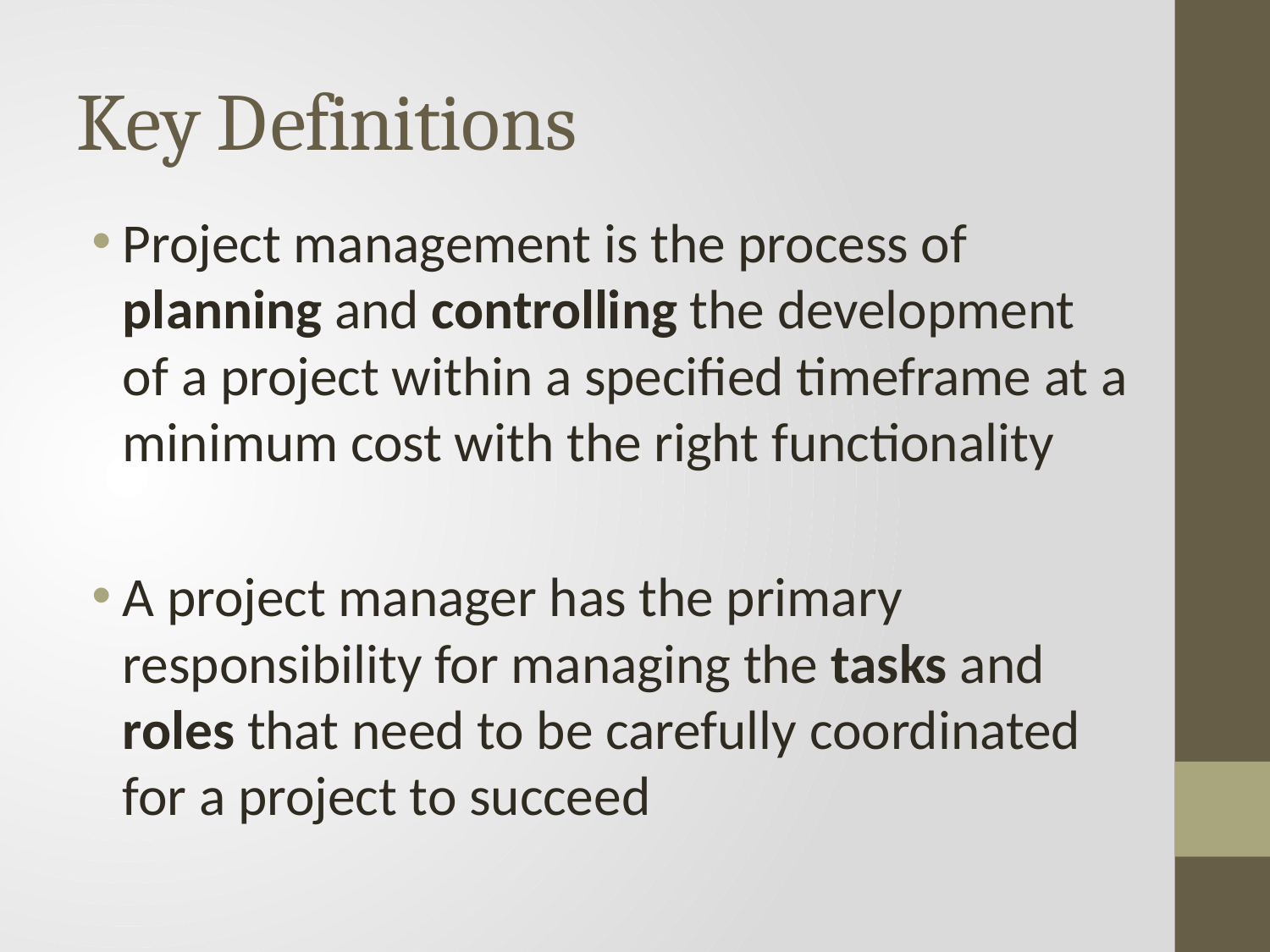

# Key Definitions
Project management is the process of planning and controlling the development of a project within a specified timeframe at a minimum cost with the right functionality

A project manager has the primary responsibility for managing the tasks and roles that need to be carefully coordinated for a project to succeed